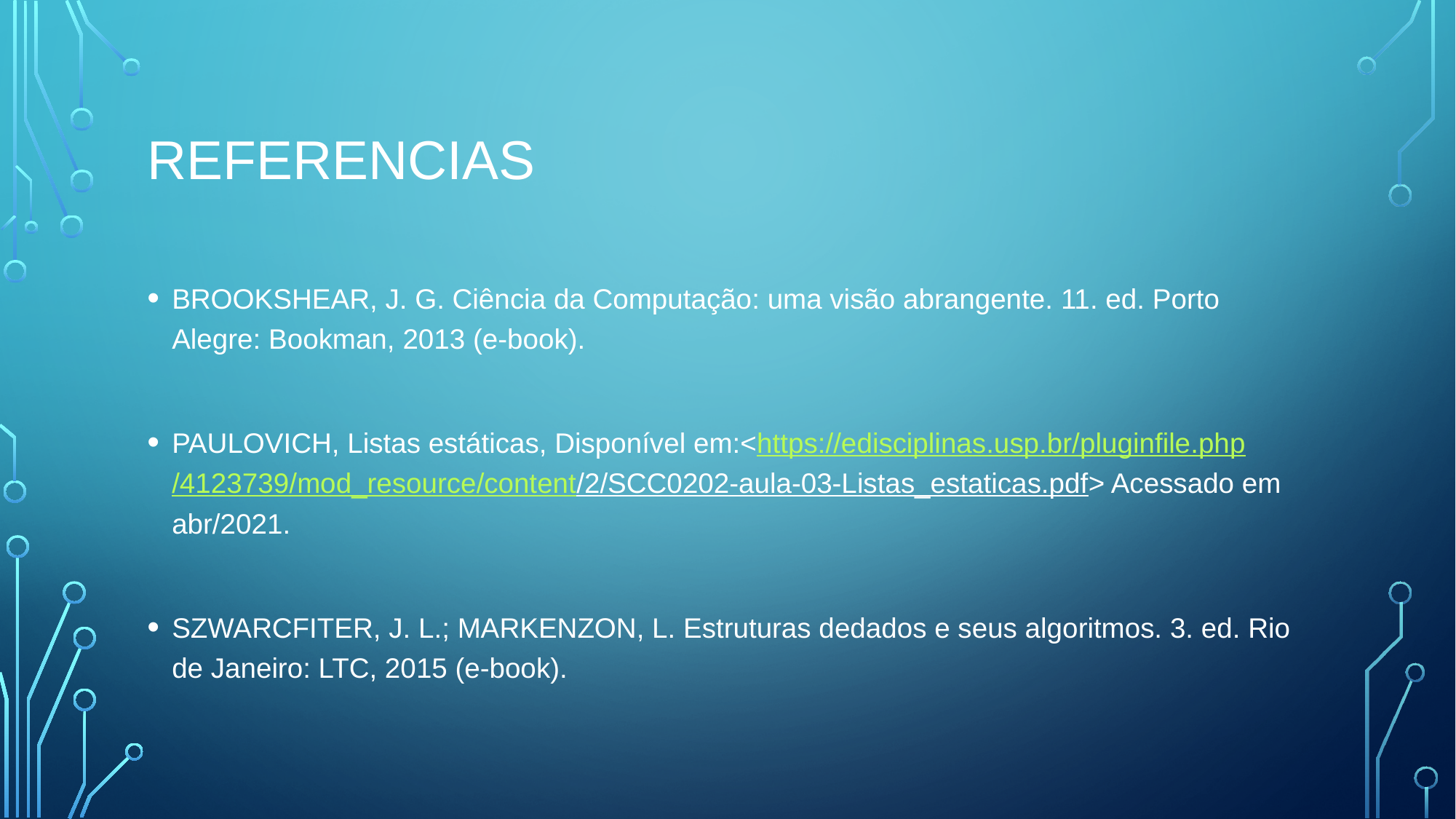

# Referencias
BROOKSHEAR, J. G. Ciência da Computação: uma visão abrangente. 11. ed. Porto Alegre: Bookman, 2013 (e-book).

PAULOVICH, Listas estáticas, Disponível em:<https://edisciplinas.usp.br/pluginfile.php/4123739/mod_resource/content/2/SCC0202-aula-03-Listas_estaticas.pdf> Acessado em abr/2021.

SZWARCFITER, J. L.; MARKENZON, L. Estruturas dedados e seus algoritmos. 3. ed. Rio de Janeiro: LTC, 2015 (e-book).